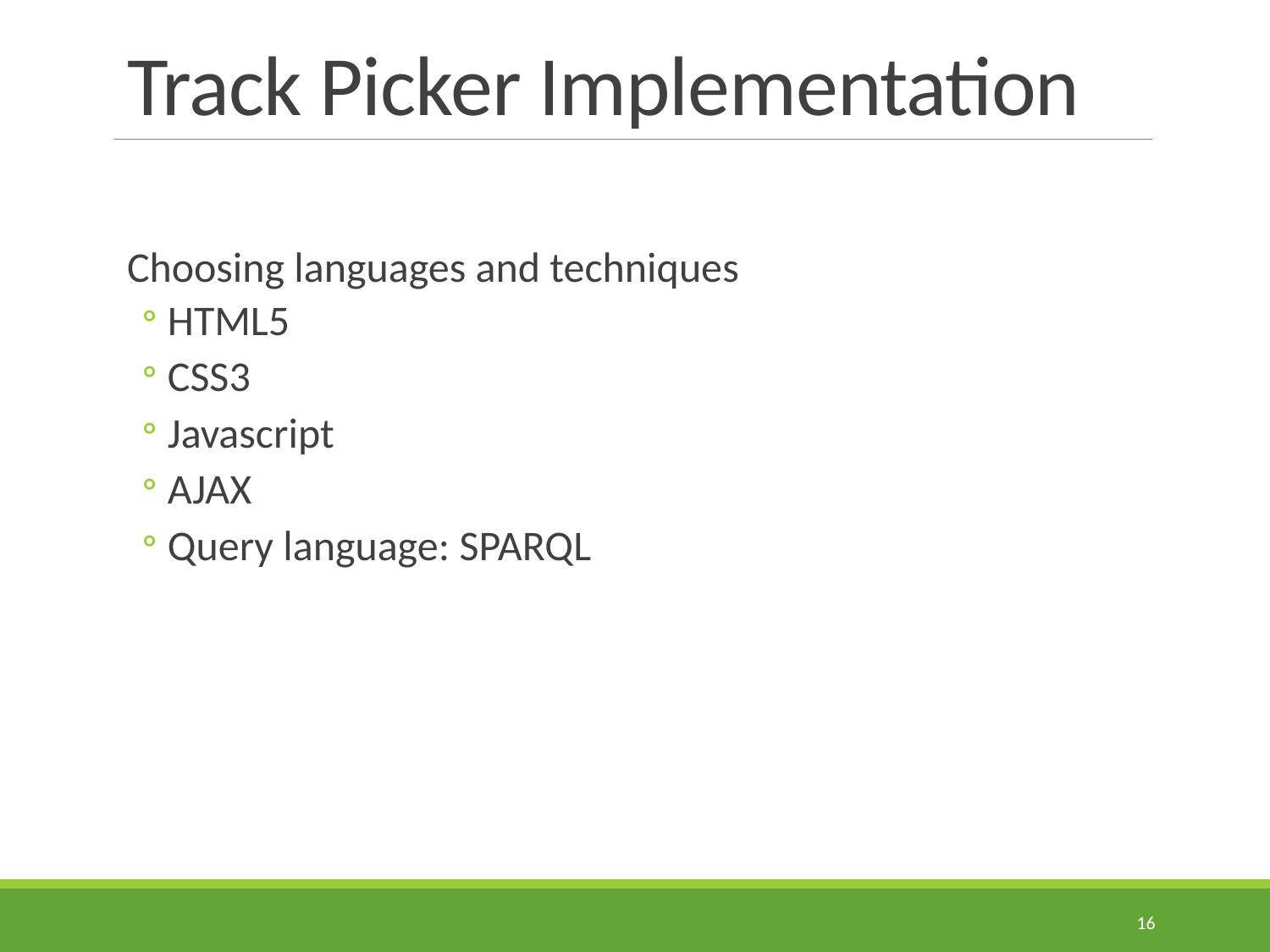

# Track Picker Implementation
Choosing languages and techniques
HTML5
CSS3
Javascript
AJAX
Query language: SPARQL
16